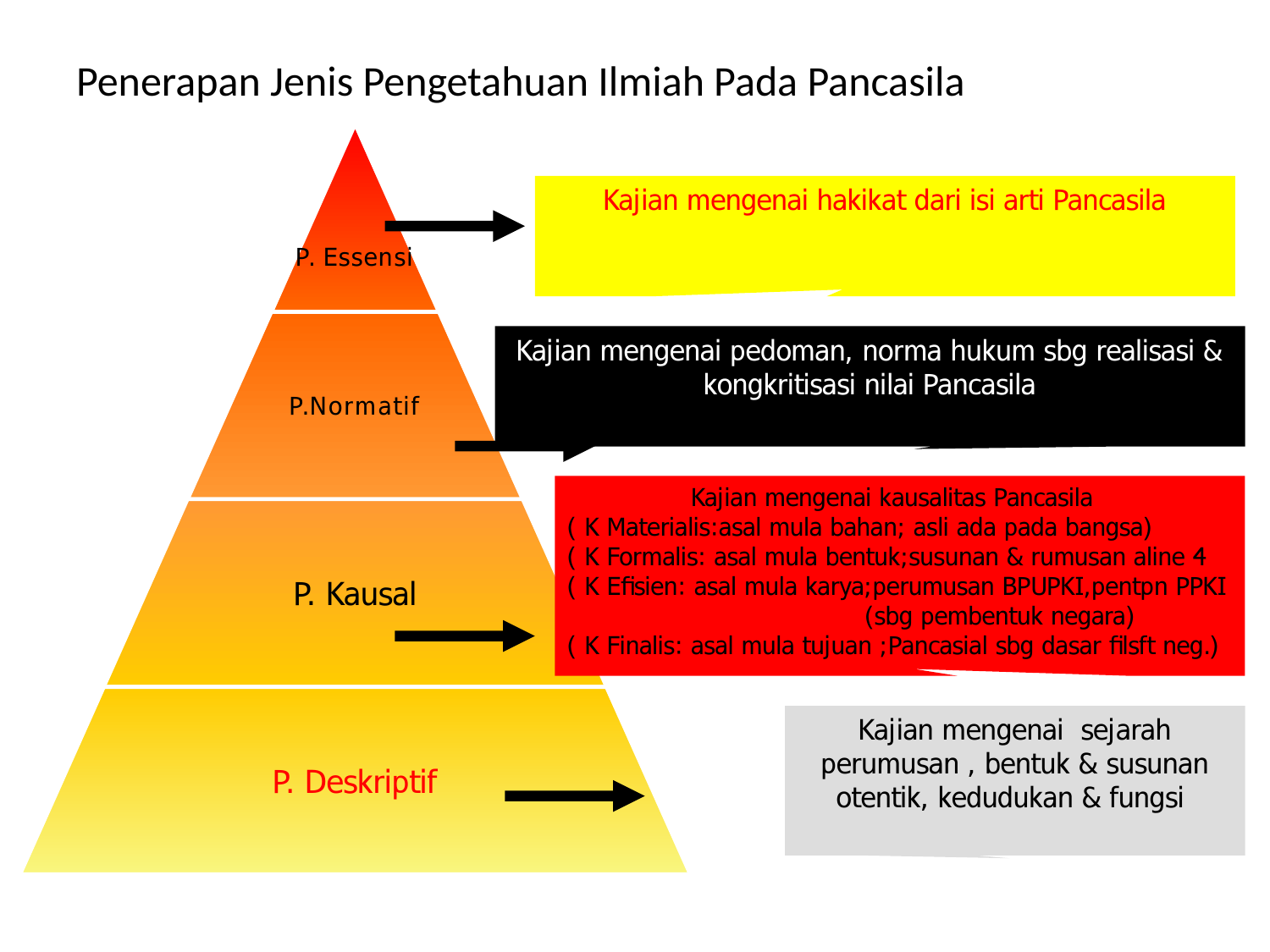

# Penerapan Jenis Pengetahuan Ilmiah Pada Pancasila

P. Essensi
P.Normatif
P. Kausal
P. Deskriptif
Kajian mengenai hakikat dari isi arti Pancasila

Kajian mengenai pedoman, norma hukum sbg realisasi & kongkritisasi nilai Pancasila

Kajian mengenai kausalitas Pancasila
( K Materialis:asal mula bahan; asli ada pada bangsa)
( K Formalis: asal mula bentuk;susunan & rumusan aline 4
( K Efisien: asal mula karya;perumusan BPUPKI,pentpn PPKI
                                      (sbg pembentuk negara)
( K Finalis: asal mula tujuan ;Pancasial sbg dasar filsft neg.)

Kajian mengenai  sejarah perumusan , bentuk & susunan otentik, kedudukan & fungsi